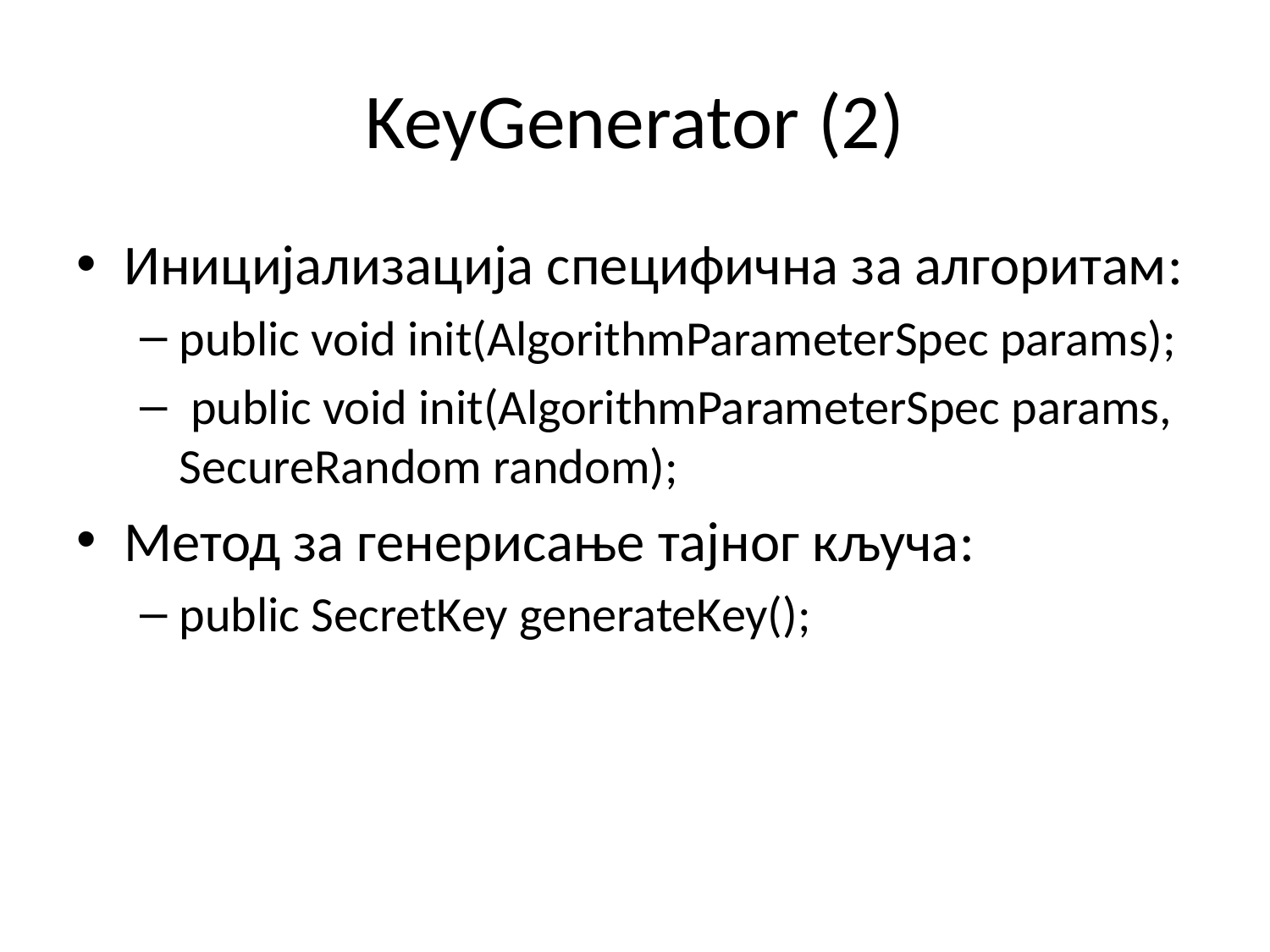

# KeyGenerator (2)
Иницијализација специфична за алгоритам:
public void init(AlgorithmParameterSpec params);
 public void init(AlgorithmParameterSpec params, SecureRandom random);
Метод за генерисање тајног кључа:
public SecretKey generateKey();